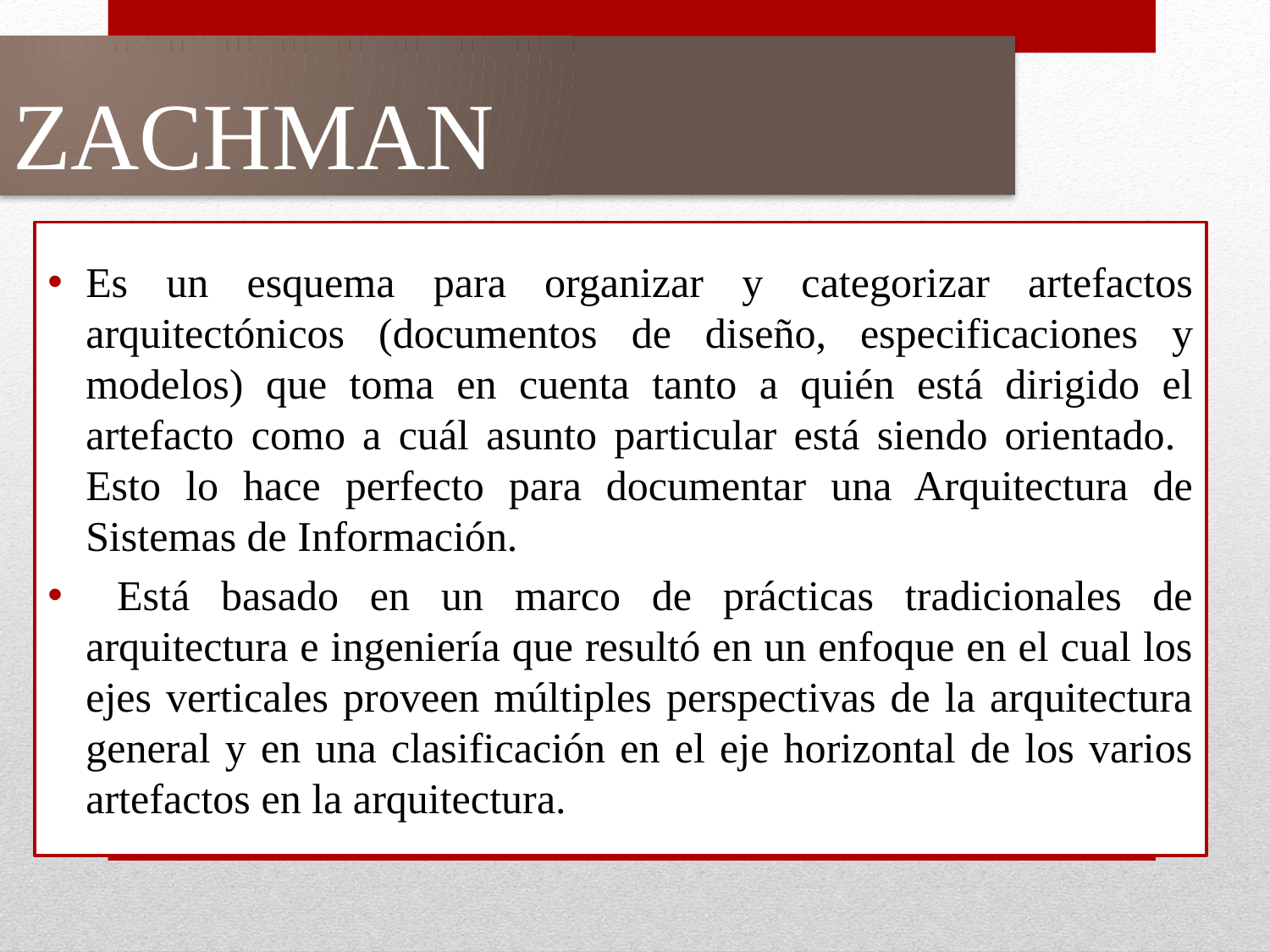

# ZACHMAN
Es un esquema para organizar y categorizar artefactos arquitectónicos (documentos de diseño, especificaciones y modelos) que toma en cuenta tanto a quién está dirigido el artefacto como a cuál asunto particular está siendo orientado.  Esto lo hace perfecto para documentar una Arquitectura de Sistemas de Información.
 Está basado en un marco de prácticas tradicionales de arquitectura e ingeniería que resultó en un enfoque en el cual los ejes verticales proveen múltiples perspectivas de la arquitectura general y en una clasificación en el eje horizontal de los varios artefactos en la arquitectura.